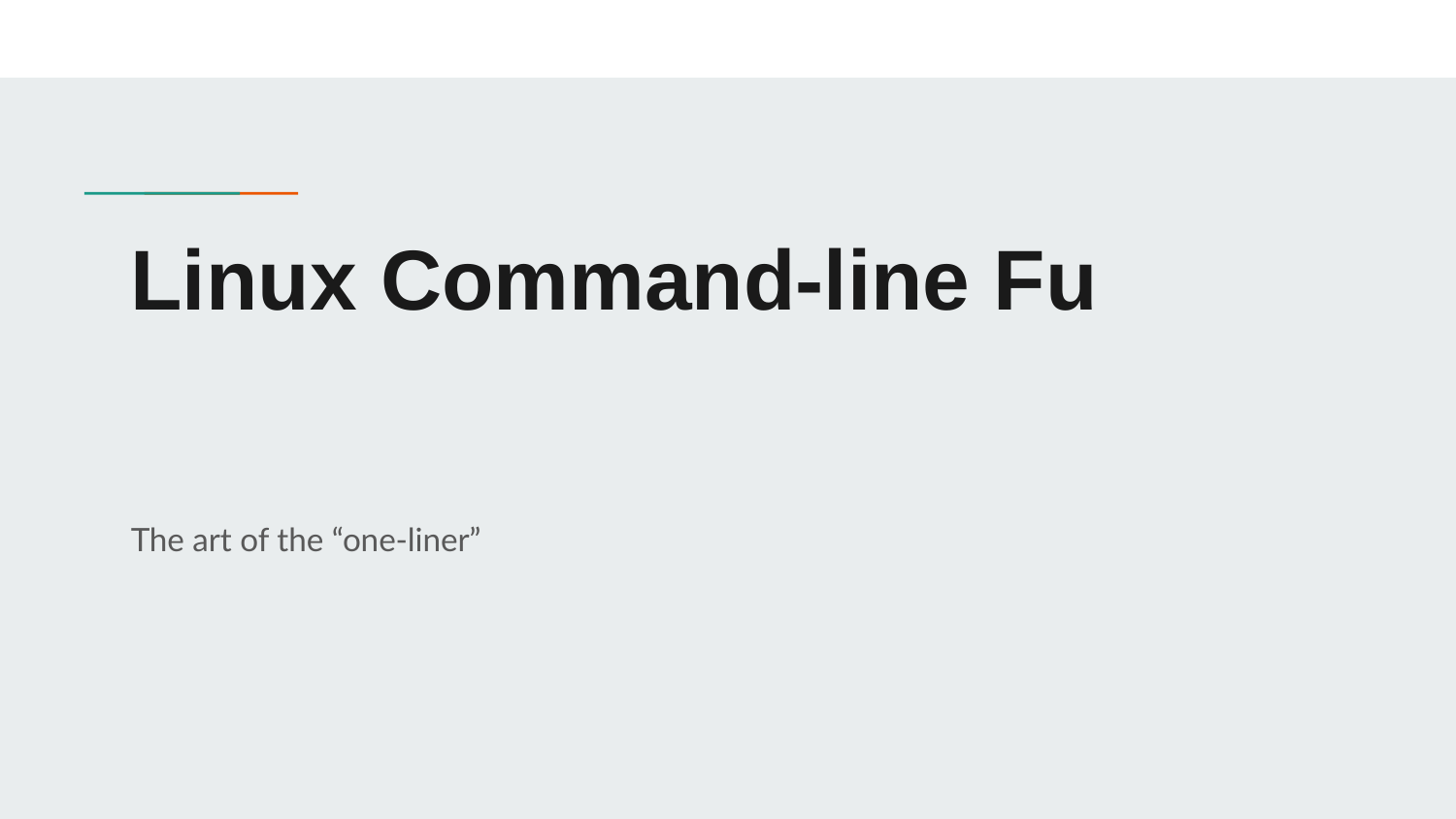

# Linux Command-line Fu
The art of the “one-liner”